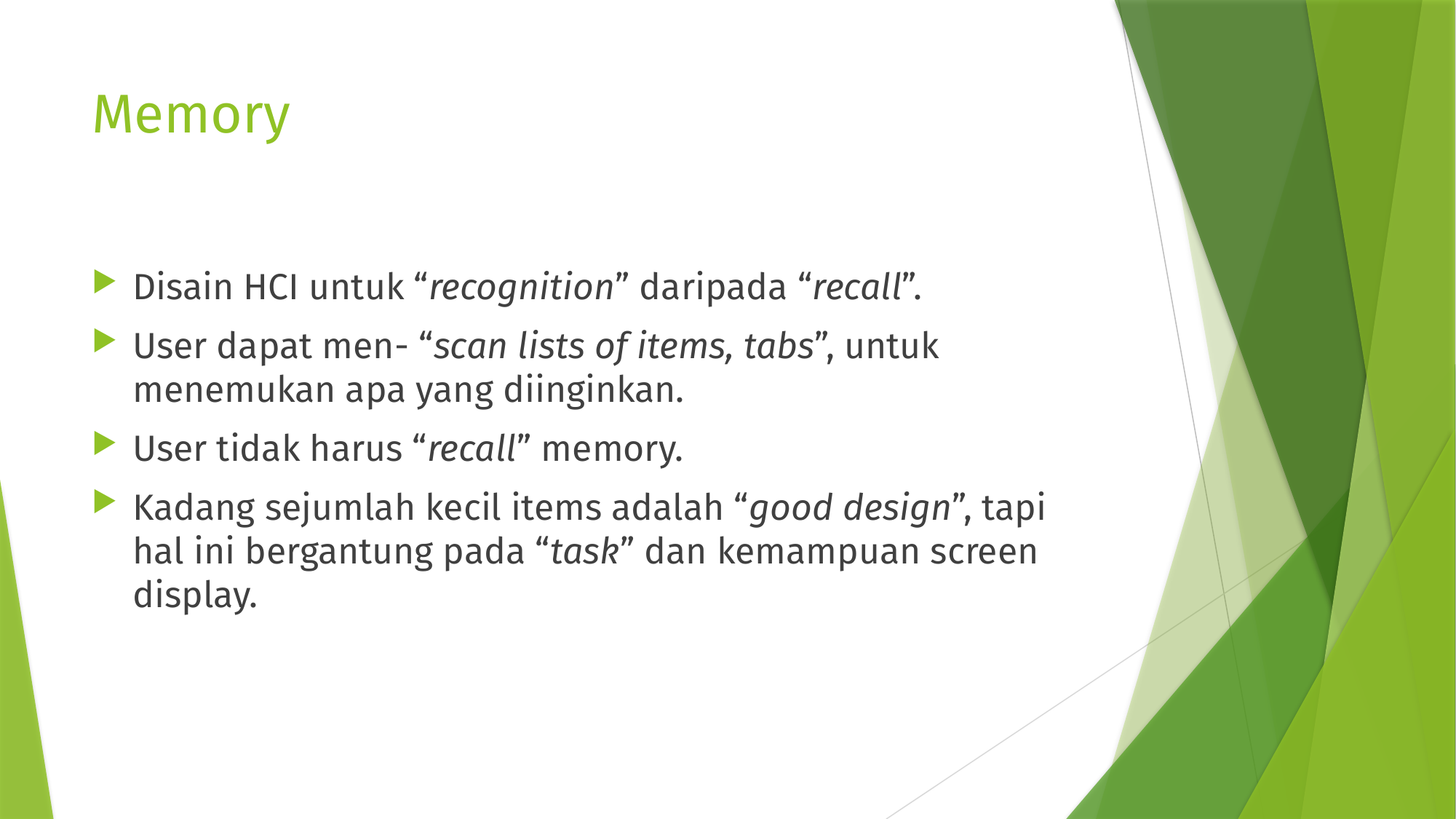

# Memory
Disain HCI untuk “recognition” daripada “recall”.
User dapat men- “scan lists of items, tabs”, untuk menemukan apa yang diinginkan.
User tidak harus “recall” memory.
Kadang sejumlah kecil items adalah “good design”, tapi hal ini bergantung pada “task” dan kemampuan screen display.